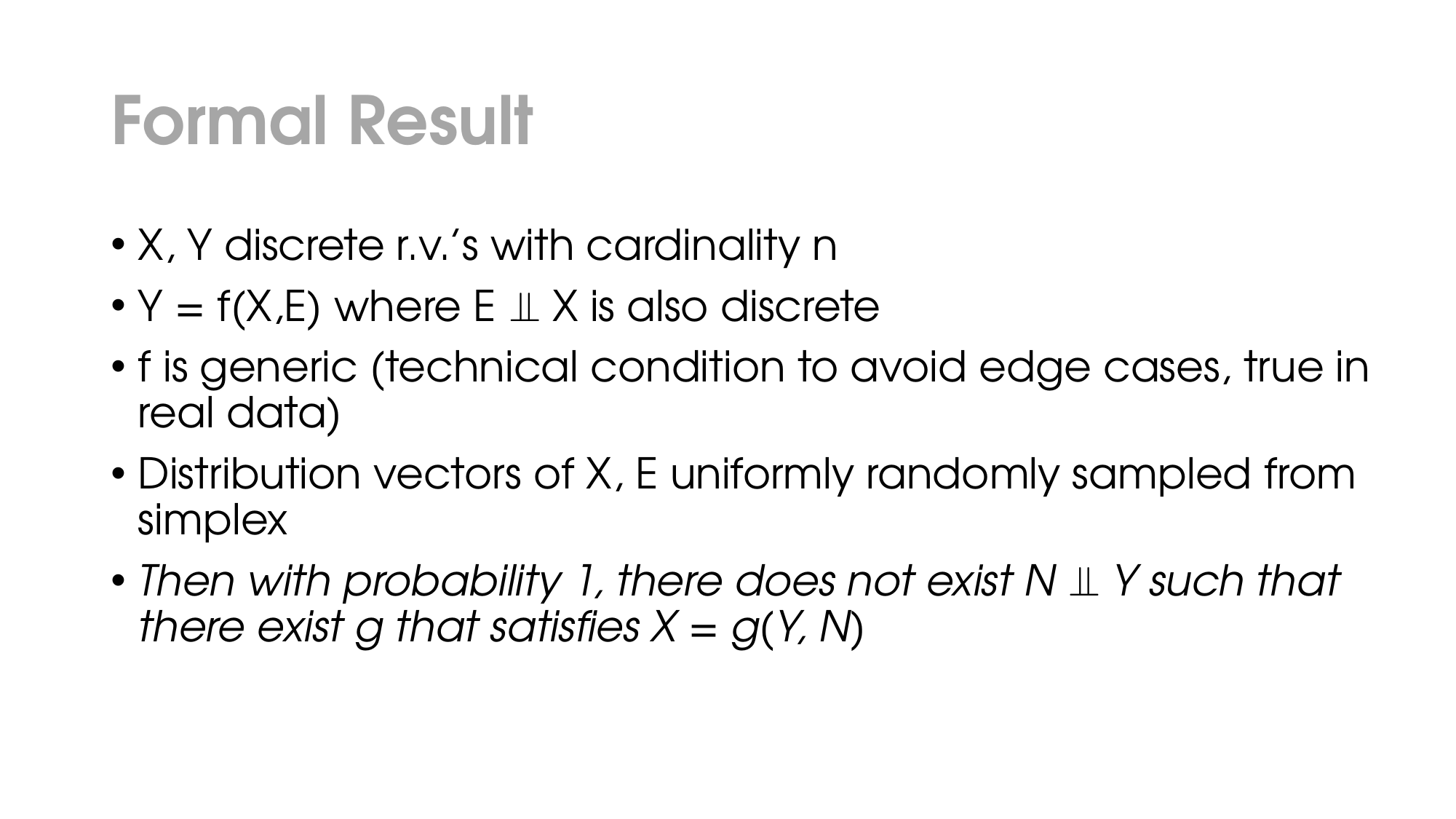

# Formal Result
X, Y discrete r.v.’s with cardinality n
Y = f(X,E) where E ⫫ X is also discrete
f is generic (technical condition to avoid edge cases, true in real data)
Distribution vectors of X, E uniformly randomly sampled from simplex
Then with probability 1, there does not exist N ⫫ Y such that there exist g that satisfies X = g(Y, N)